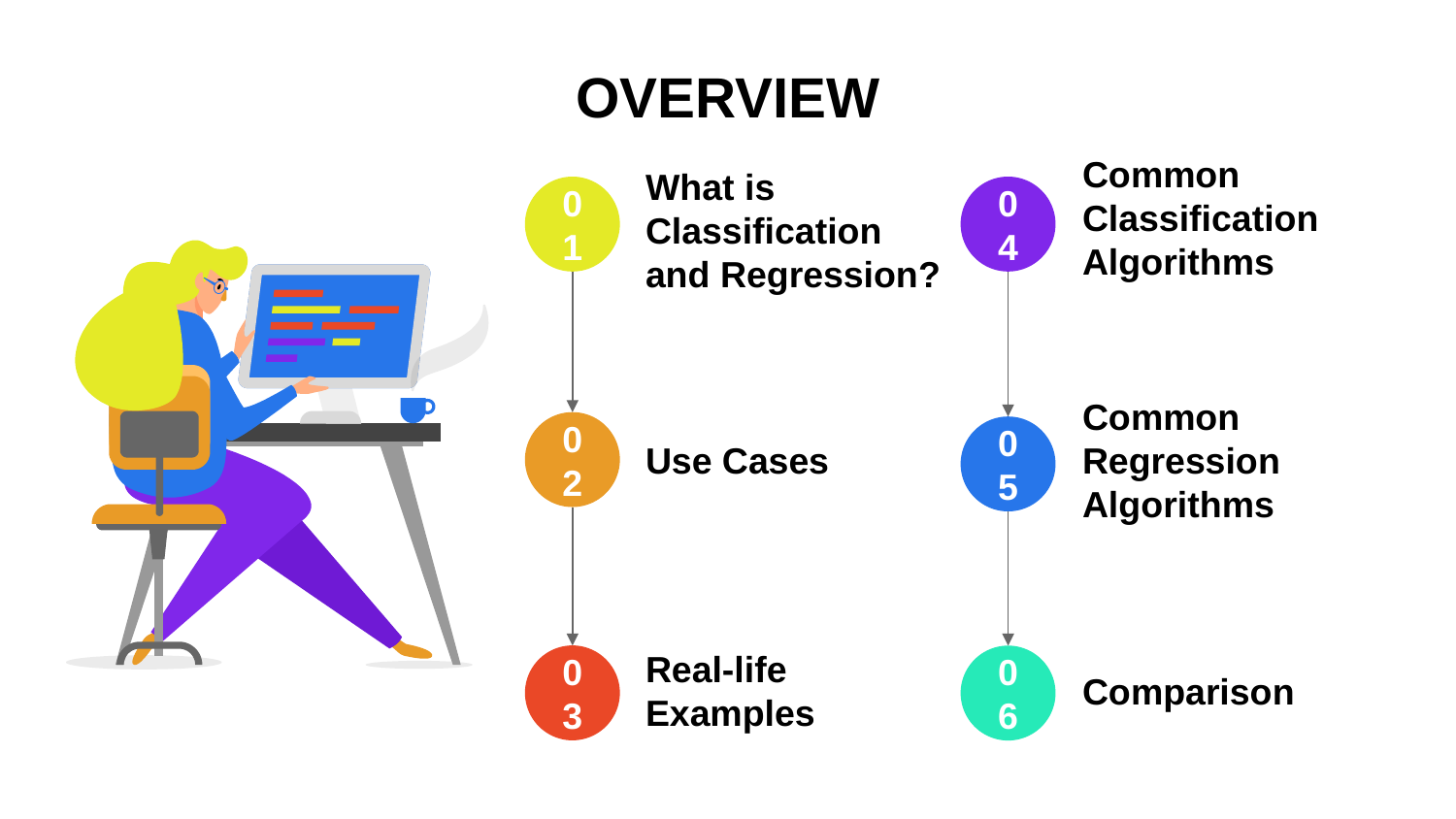

# OVERVIEW
01
04
Common Classification Algorithms
What is Classification and Regression?

02

05
Use Cases
Common Regression Algorithms

03
06
Real-life Examples
Comparison